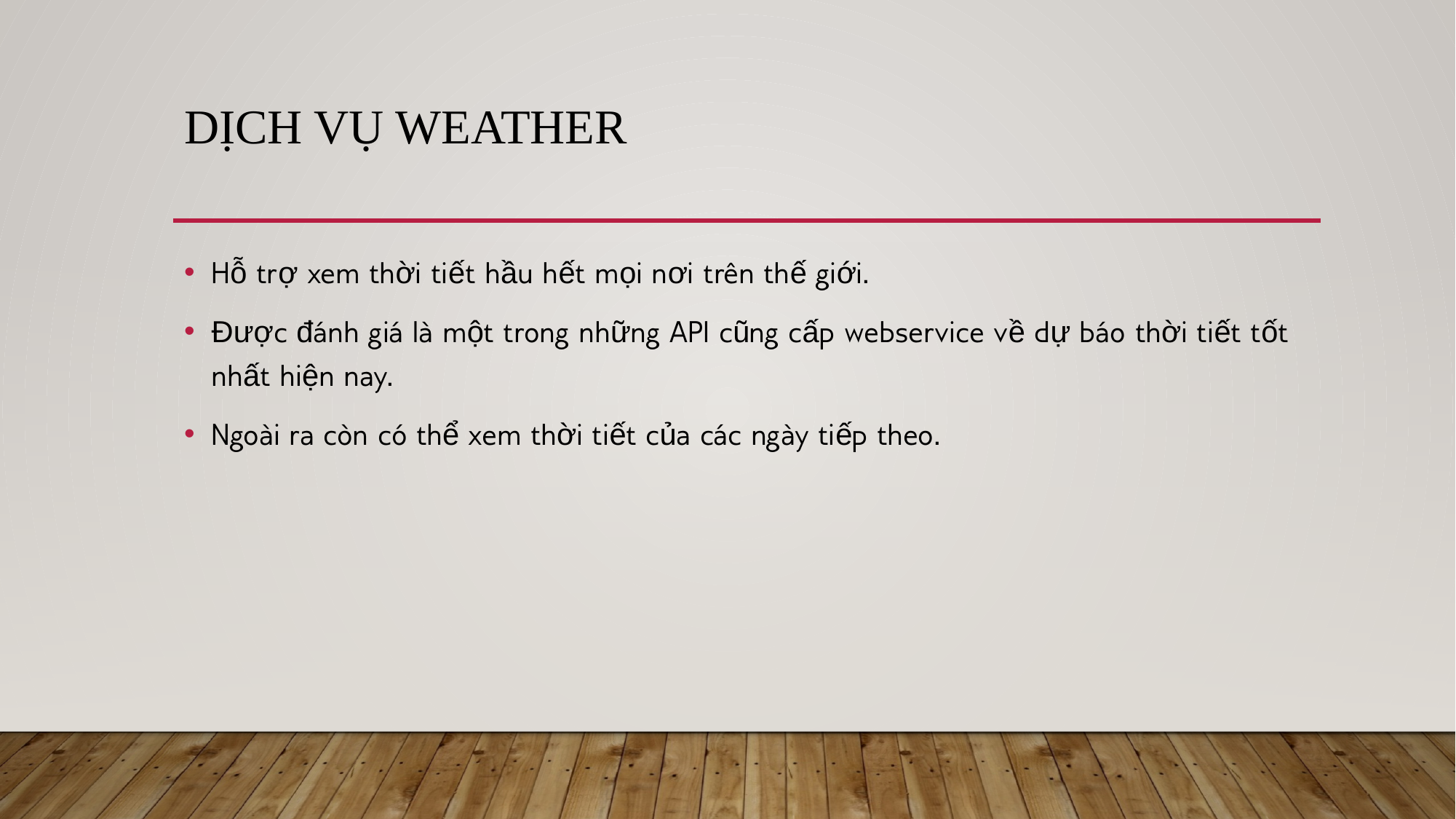

# Dịch vụ weather
Hỗ trợ xem thời tiết hầu hết mọi nơi trên thế giới.
Được đánh giá là một trong những API cũng cấp webservice về dự báo thời tiết tốt nhất hiện nay.
Ngoài ra còn có thể xem thời tiết của các ngày tiếp theo.